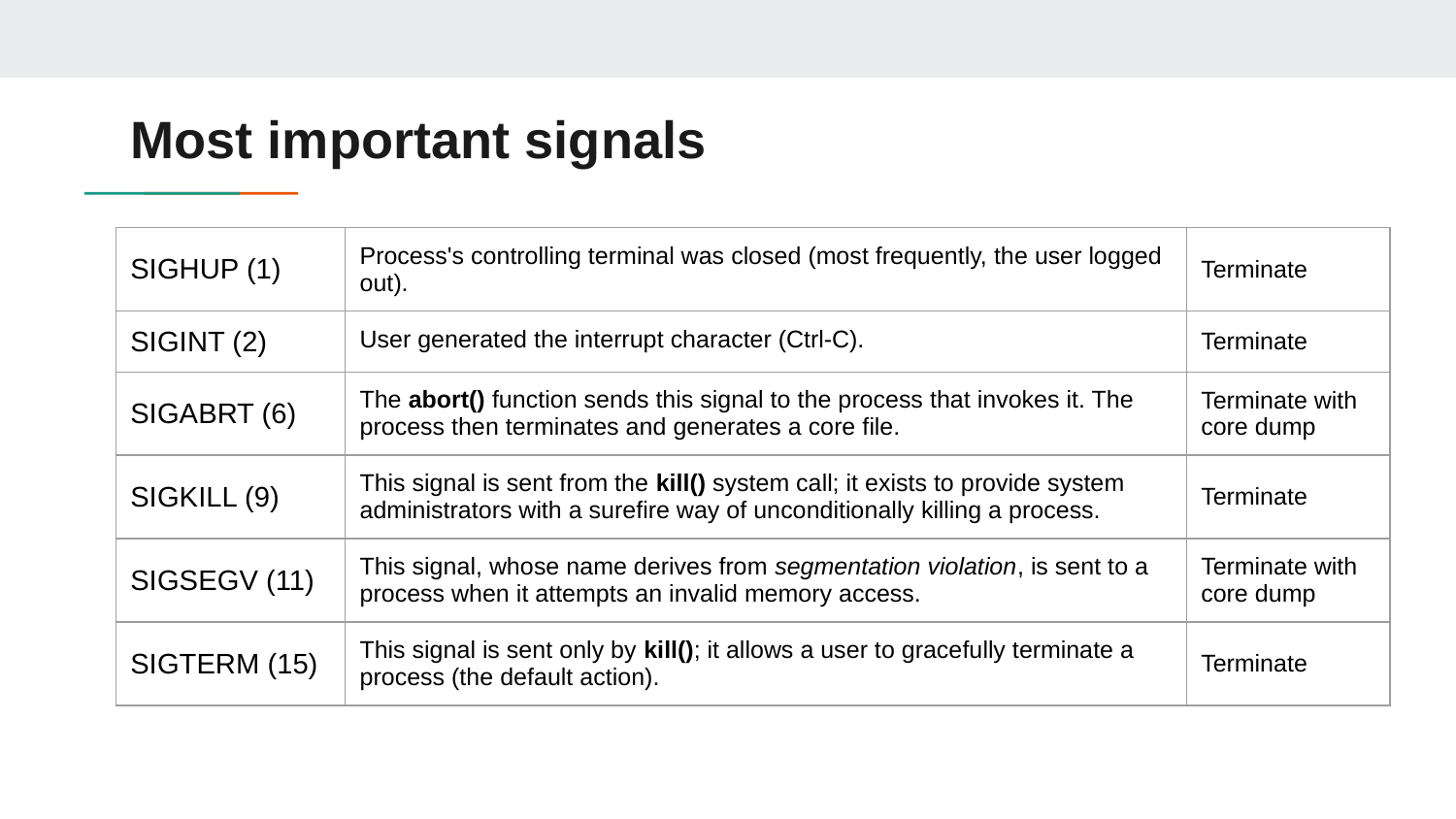

# Most important signals
| SIGHUP (1) | Process's controlling terminal was closed (most frequently, the user logged out). | Terminate |
| --- | --- | --- |
| SIGINT (2) | User generated the interrupt character (Ctrl-C). | Terminate |
| SIGABRT (6) | The abort() function sends this signal to the process that invokes it. The process then terminates and generates a core file. | Terminate with core dump |
| SIGKILL (9) | This signal is sent from the kill() system call; it exists to provide system administrators with a surefire way of unconditionally killing a process. | Terminate |
| SIGSEGV (11) | This signal, whose name derives from segmentation violation, is sent to a process when it attempts an invalid memory access. | Terminate with core dump |
| SIGTERM (15) | This signal is sent only by kill(); it allows a user to gracefully terminate a process (the default action). | Terminate |